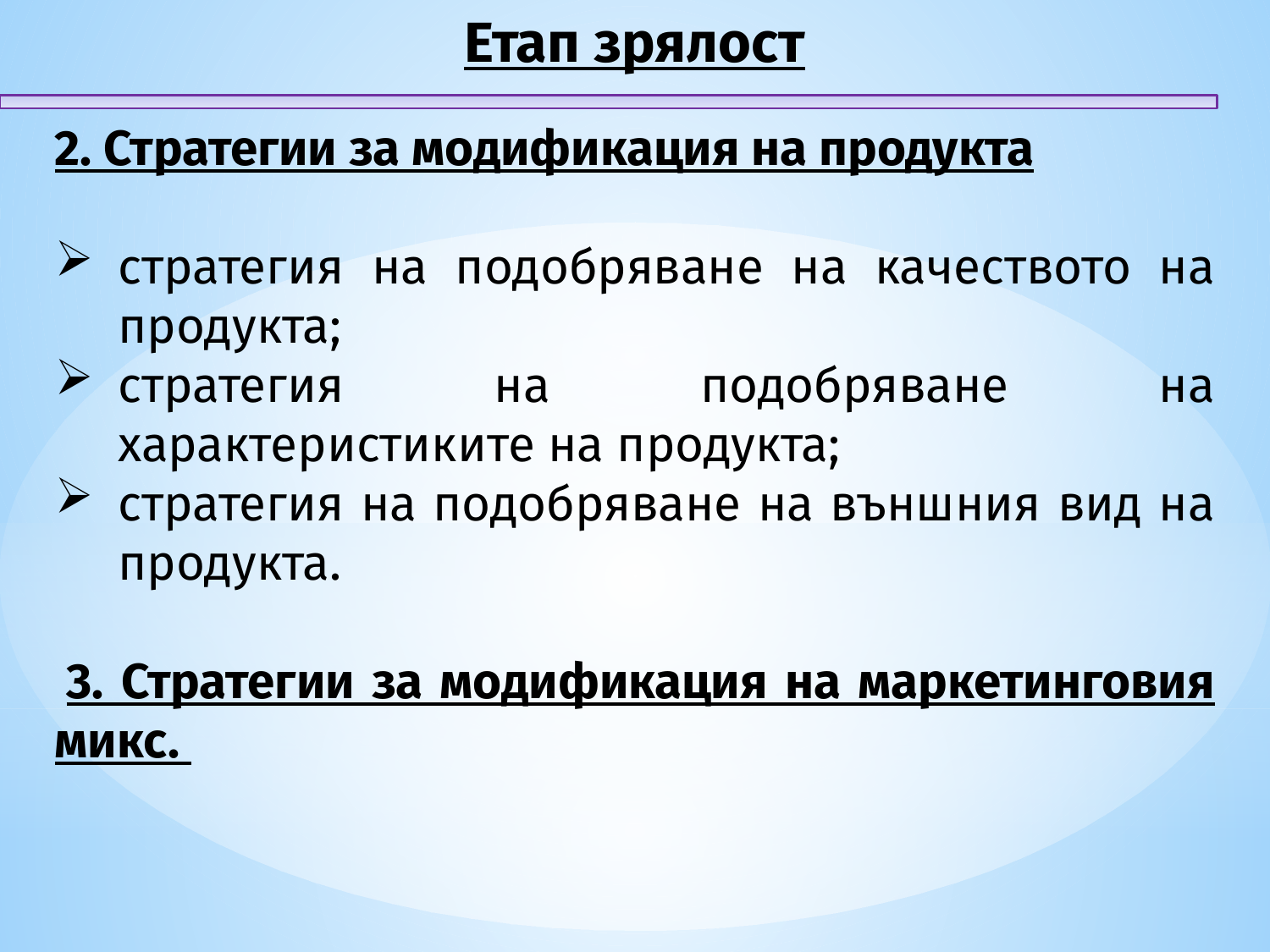

Етап зрялост

2. Стратегии за модификация на продукта

стратегия на подобряване на качеството на продукта;
стратегия на подобряване на характеристиките на продукта;
стратегия на подобряване на външния вид на продукта.

 3. Стратегии за модификация на маркетинговия микс.